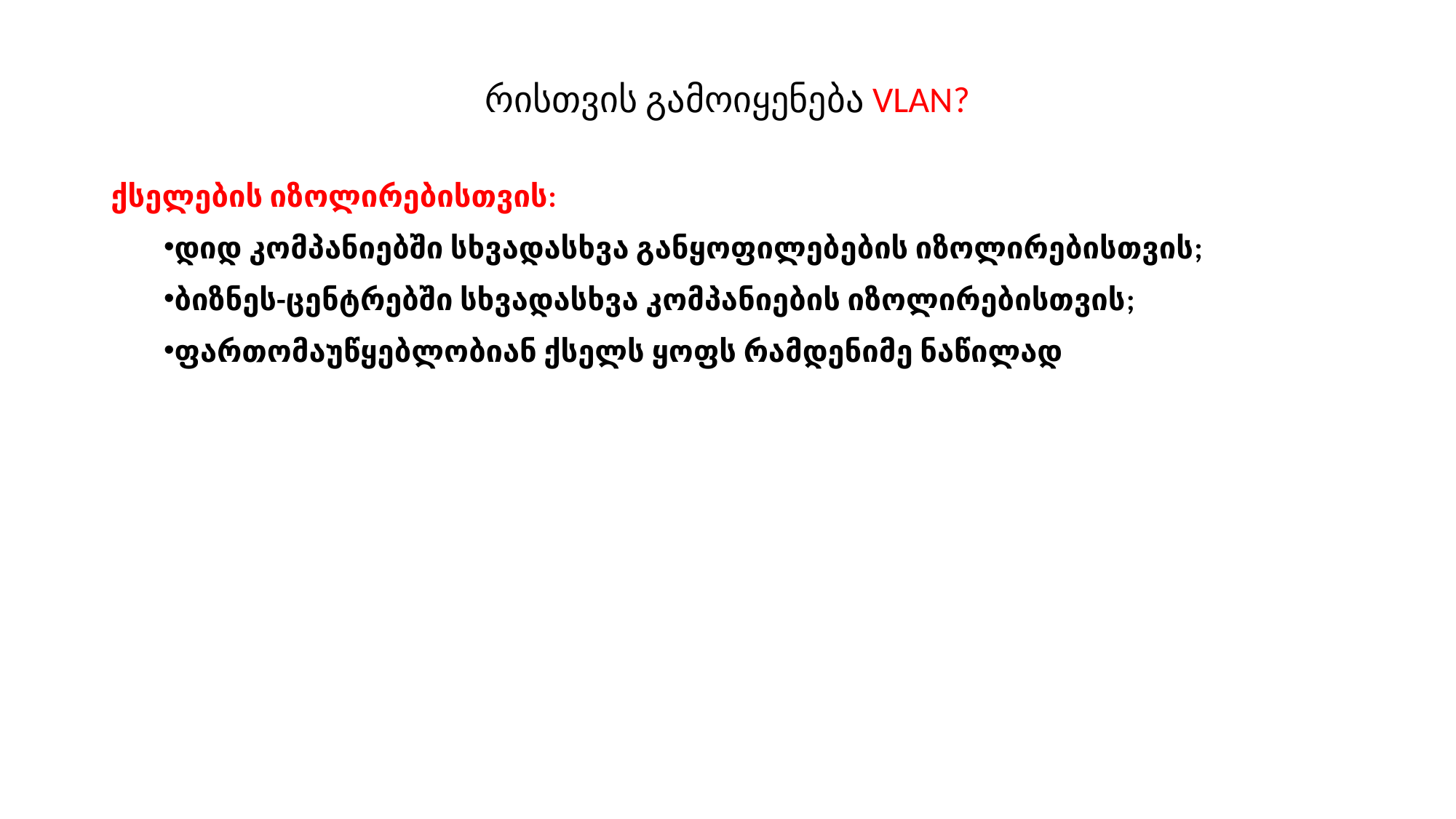

# რისთვის გამოიყენება VLAN?
ქსელების იზოლირებისთვის:
დიდ კომპანიებში სხვადასხვა განყოფილებების იზოლირებისთვის;
ბიზნეს-ცენტრებში სხვადასხვა კომპანიების იზოლირებისთვის;
ფართომაუწყებლობიან ქსელს ყოფს რამდენიმე ნაწილად